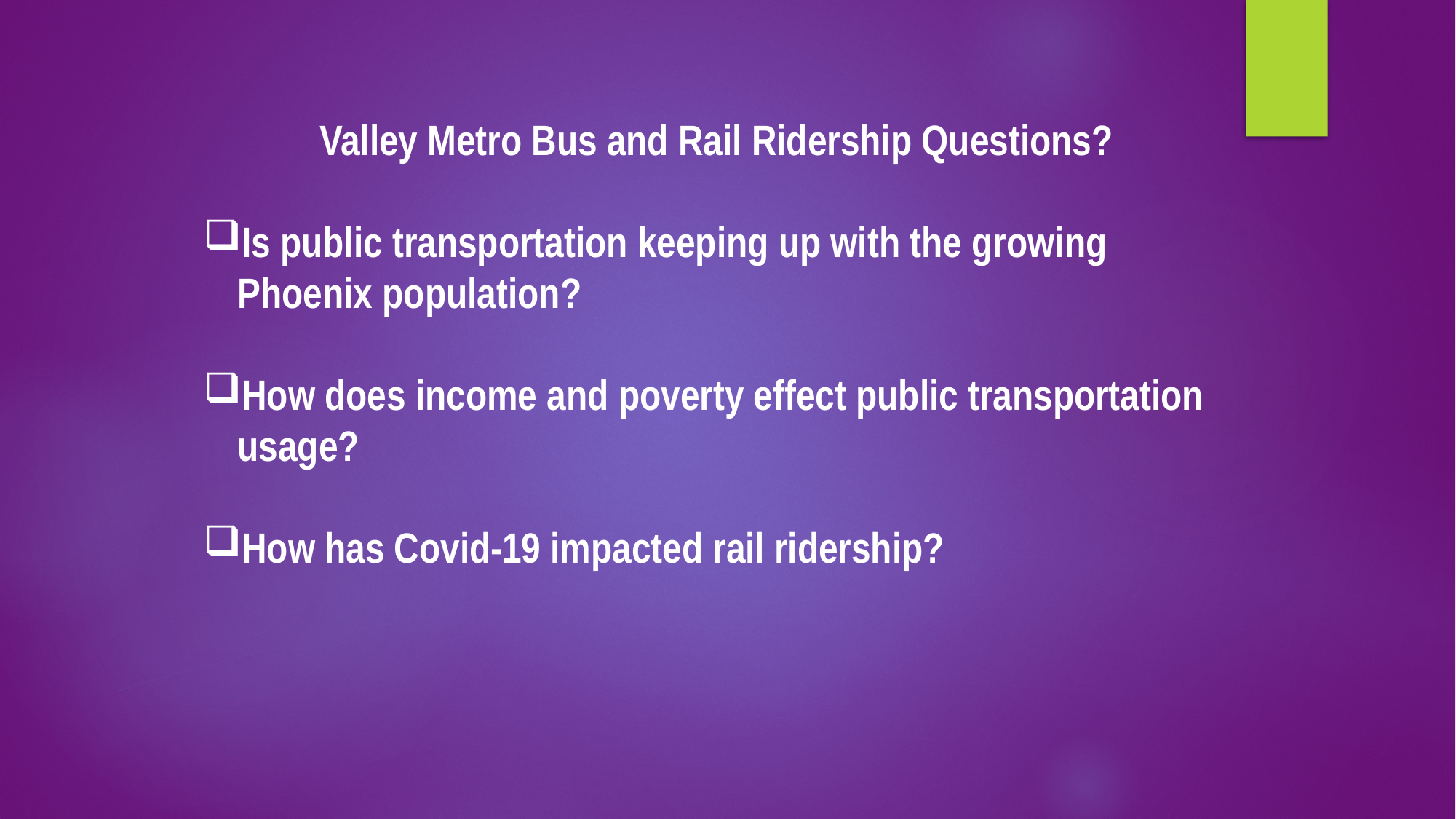

Valley Metro Bus and Rail Ridership Questions?

Is public transportation keeping up with the growing Phoenix population?

How does income and poverty effect public transportation usage?

How has Covid-19 impacted rail ridership?